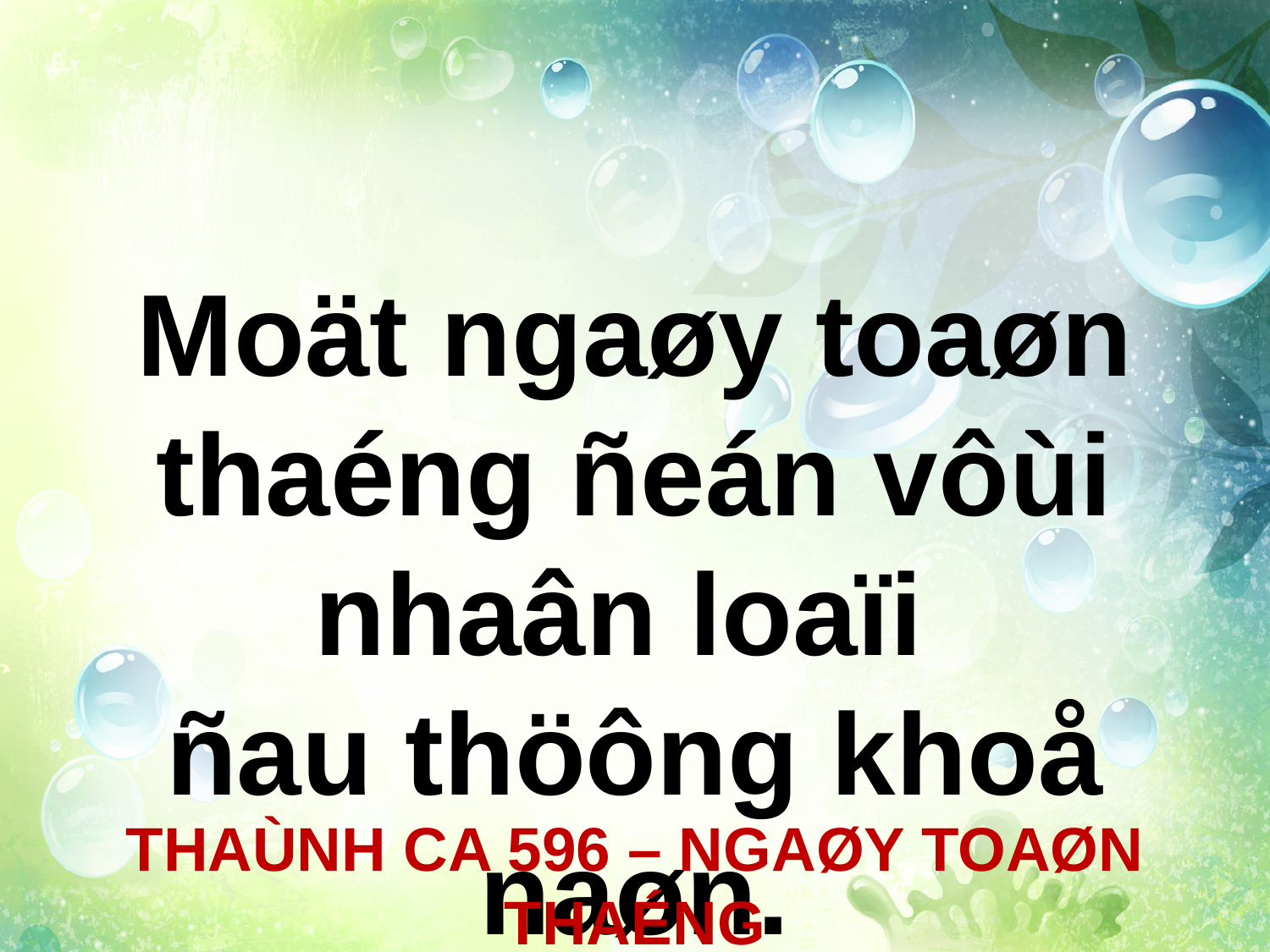

Moät ngaøy toaøn thaéng ñeán vôùi nhaân loaïi
ñau thöông khoå naøn.
THAÙNH CA 596 – NGAØY TOAØN THAÉNG